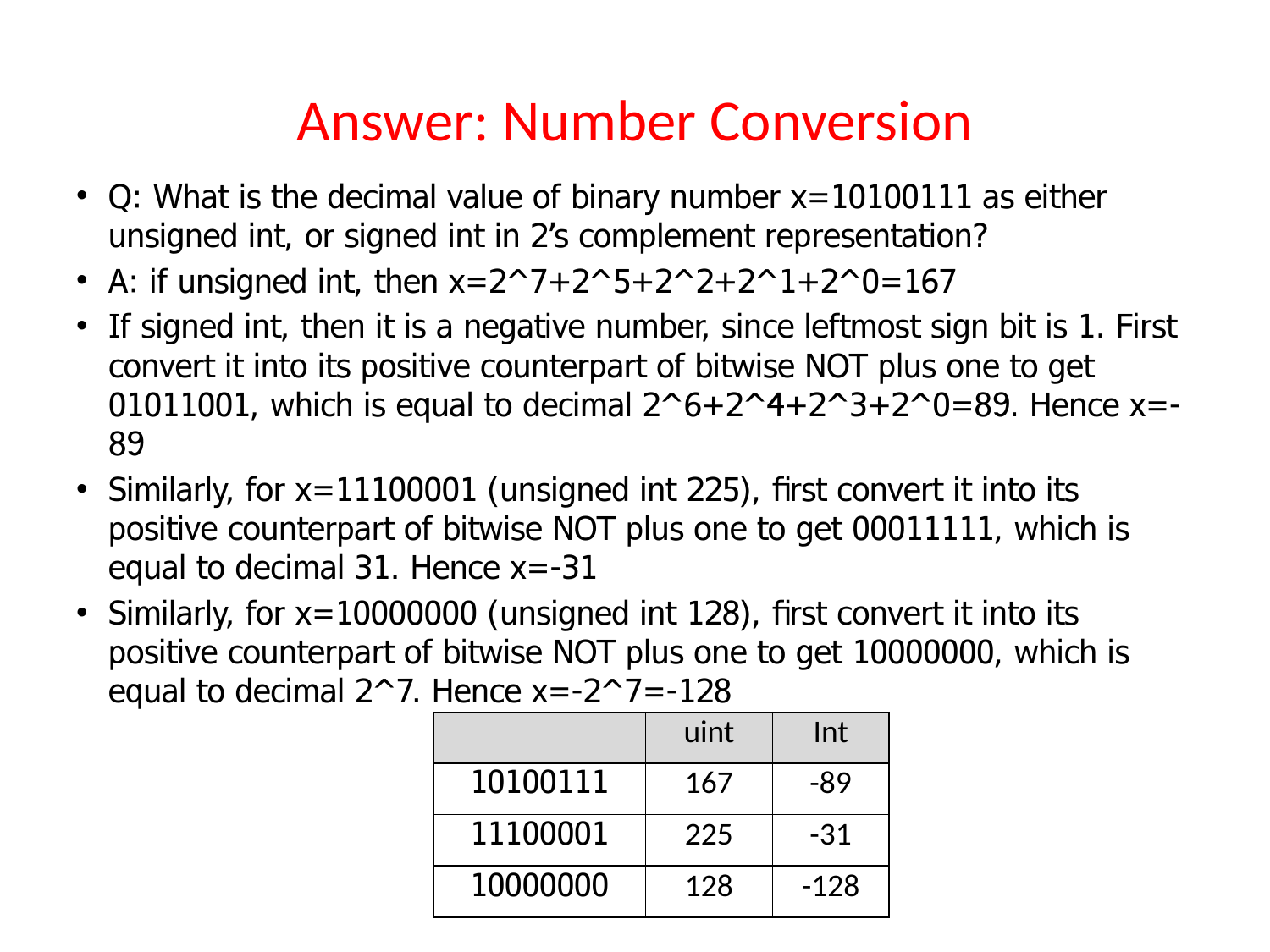

# Answer: Number Conversion
Q: What is the decimal value of binary number x=10100111 as either unsigned int, or signed int in 2’s complement representation?
A: if unsigned int, then x=2^7+2^5+2^2+2^1+2^0=167
If signed int, then it is a negative number, since leftmost sign bit is 1. First convert it into its positive counterpart of bitwise NOT plus one to get 01011001, which is equal to decimal 2^6+2^4+2^3+2^0=89. Hence x=-89
Similarly, for x=11100001 (unsigned int 225), first convert it into its positive counterpart of bitwise NOT plus one to get 00011111, which is equal to decimal 31. Hence x=-31
Similarly, for x=10000000 (unsigned int 128), first convert it into its positive counterpart of bitwise NOT plus one to get 10000000, which is equal to decimal 2^7. Hence x=-2^7=-128

|  | uint | Int |
| --- | --- | --- |
| 10100111 | 167 | -89 |
| 11100001 | 225 | -31 |
| 10000000 | 128 | -128 |